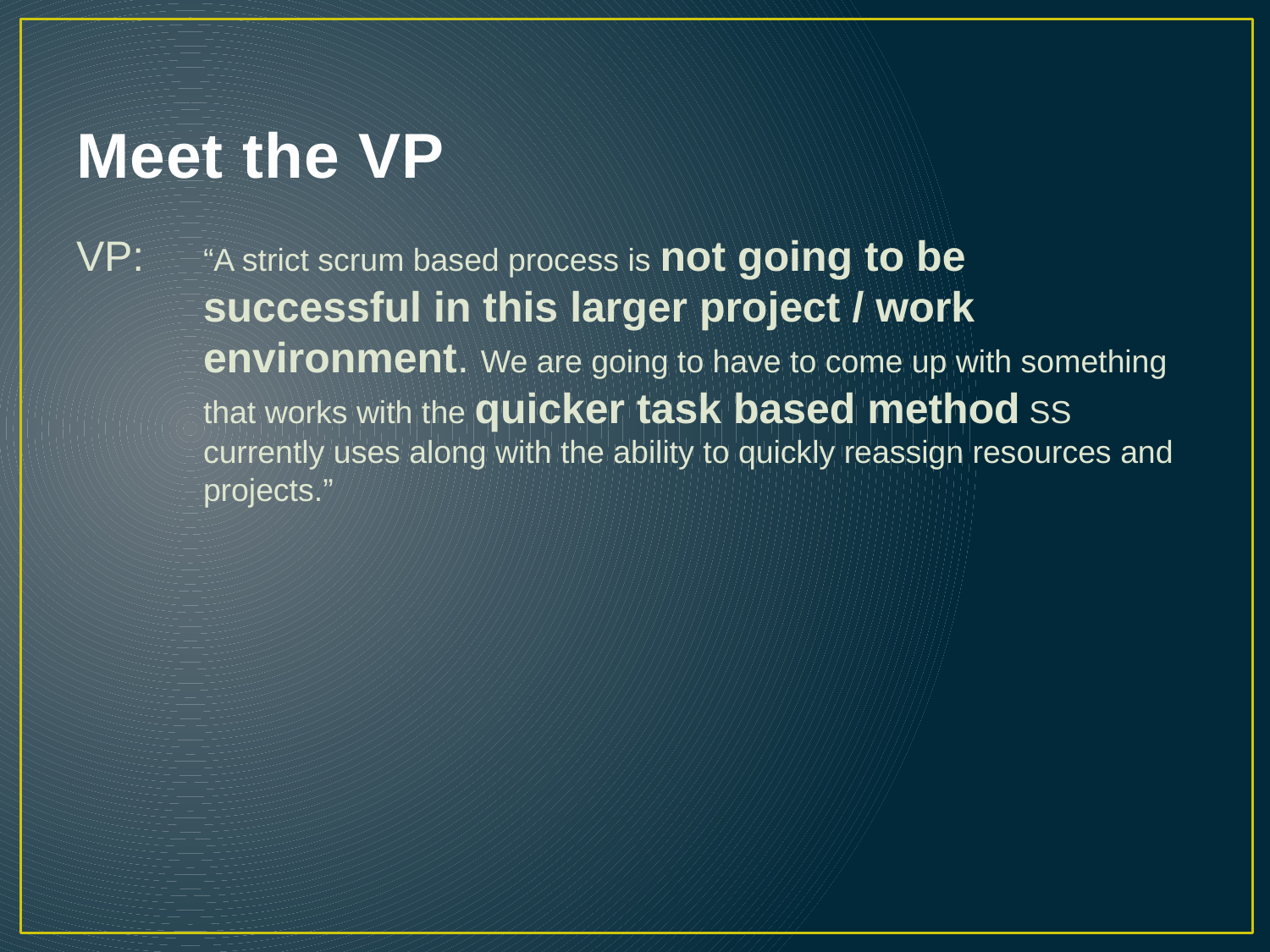

# Meet the VP
VP:	“A strict scrum based process is not going to be successful in this larger project / work environment. We are going to have to come up with something that works with the quicker task based method SS currently uses along with the ability to quickly reassign resources and projects.”